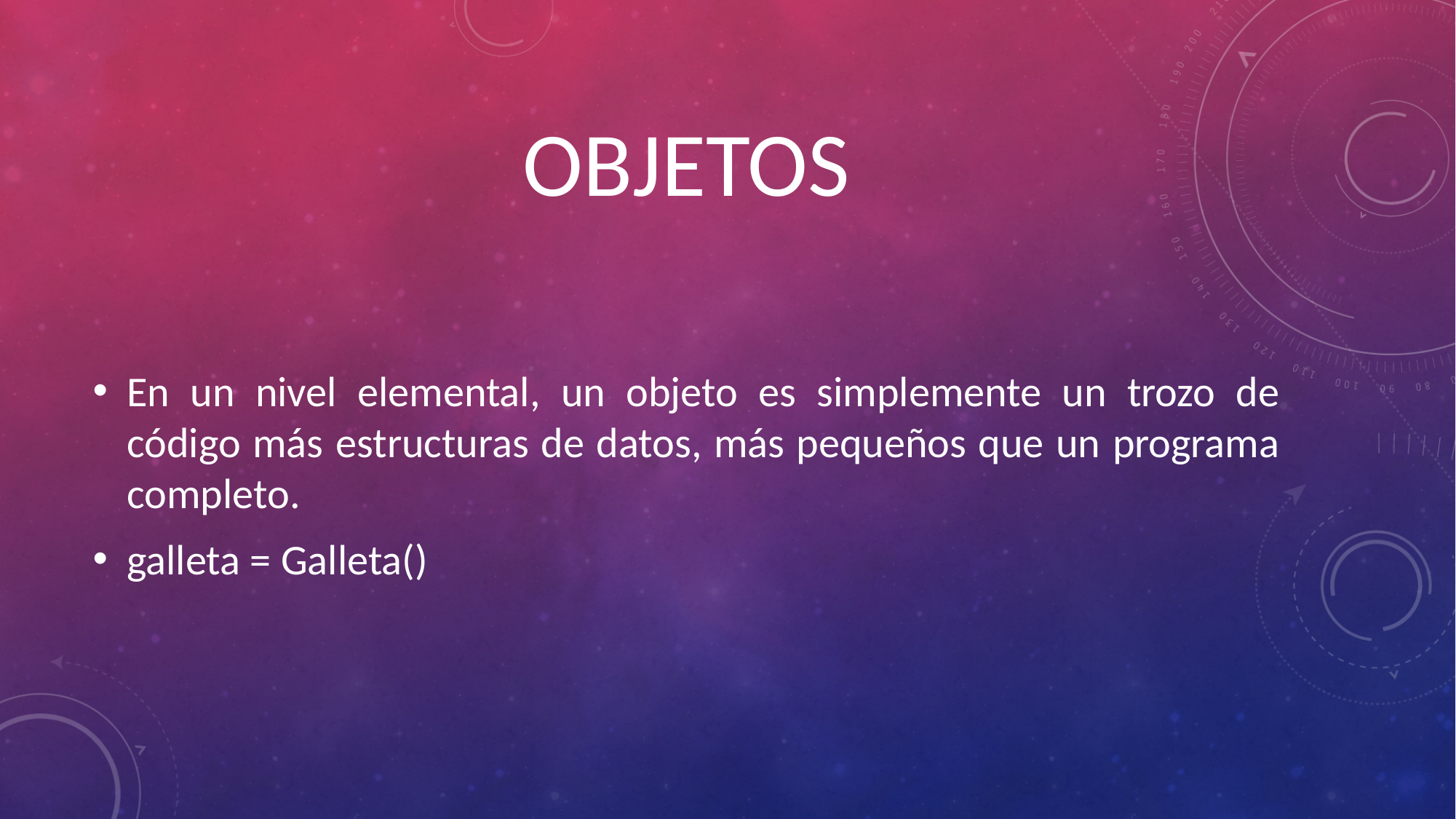

# Objetos
En un nivel elemental, un objeto es simplemente un trozo de código más estructuras de datos, más pequeños que un programa completo.
galleta = Galleta()